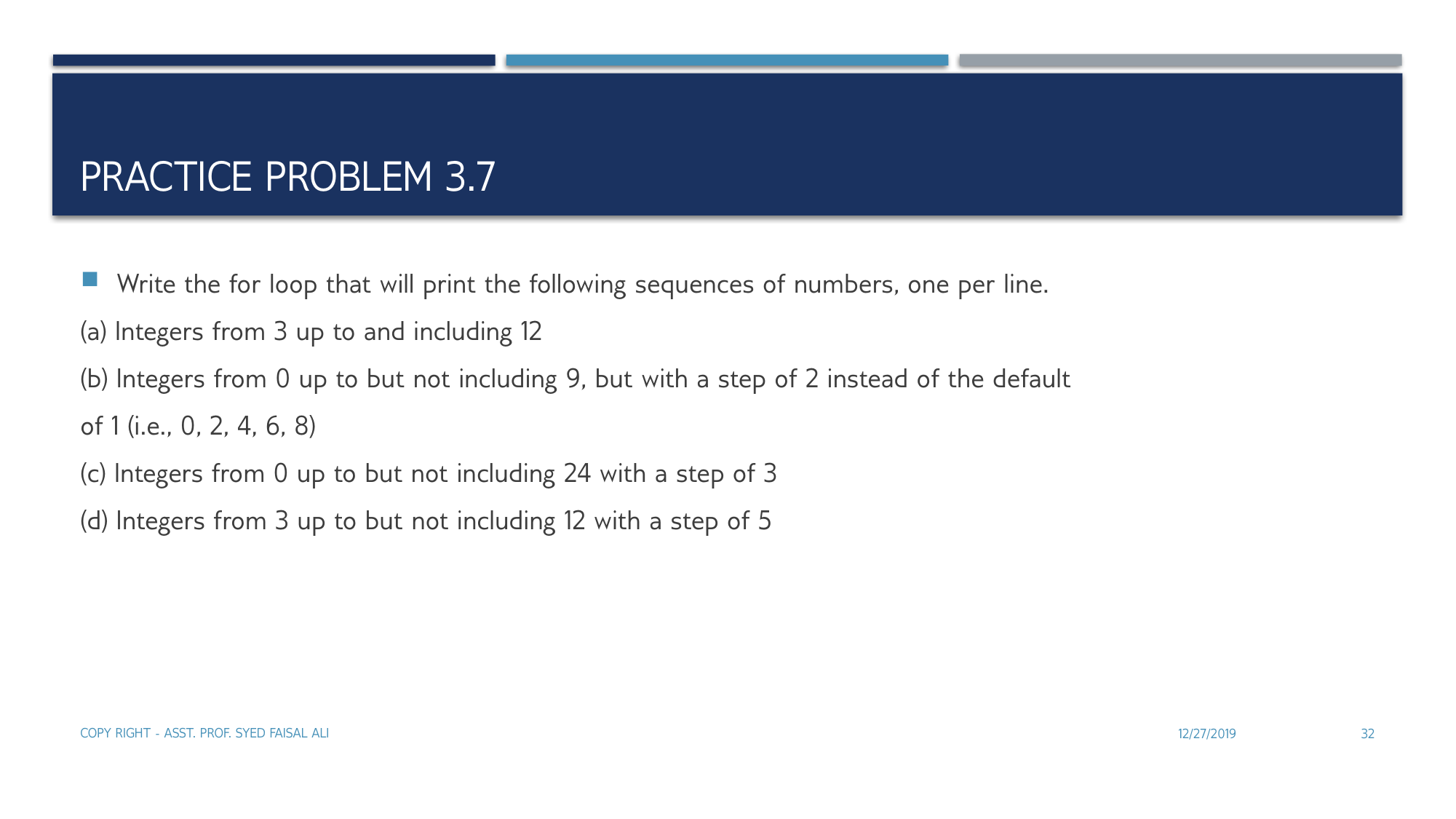

# Practice problem 3.7
Write the for loop that will print the following sequences of numbers, one per line.
(a) Integers from 3 up to and including 12
(b) Integers from 0 up to but not including 9, but with a step of 2 instead of the default
of 1 (i.e., 0, 2, 4, 6, 8)
(c) Integers from 0 up to but not including 24 with a step of 3
(d) Integers from 3 up to but not including 12 with a step of 5
Copy Right - Asst. Prof. Syed Faisal Ali
12/27/2019
32